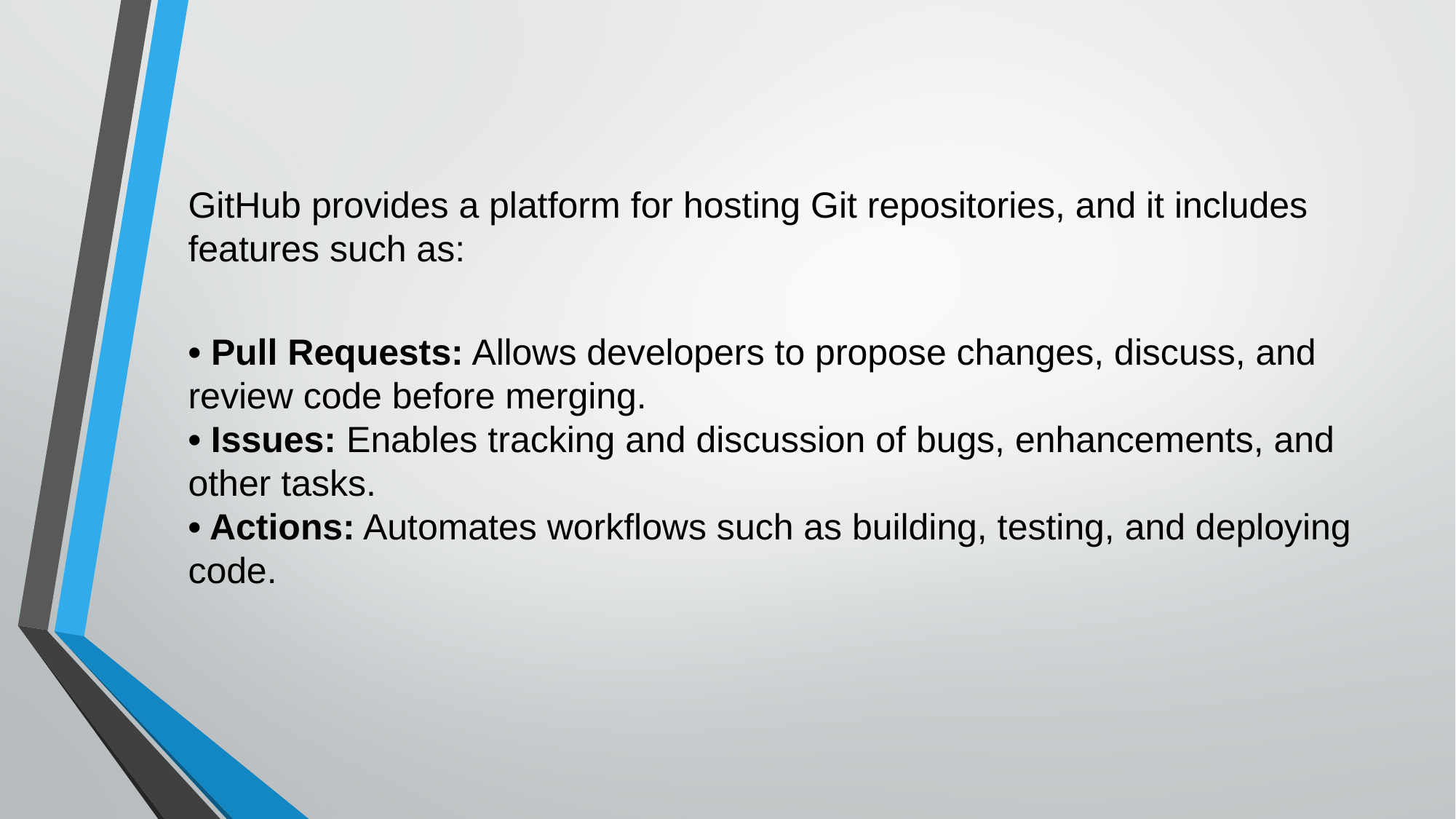

GitHub provides a platform for hosting Git repositories, and it includes features such as:
• Pull Requests: Allows developers to propose changes, discuss, and review code before merging.
• Issues: Enables tracking and discussion of bugs, enhancements, and other tasks.
• Actions: Automates workflows such as building, testing, and deploying code.
#